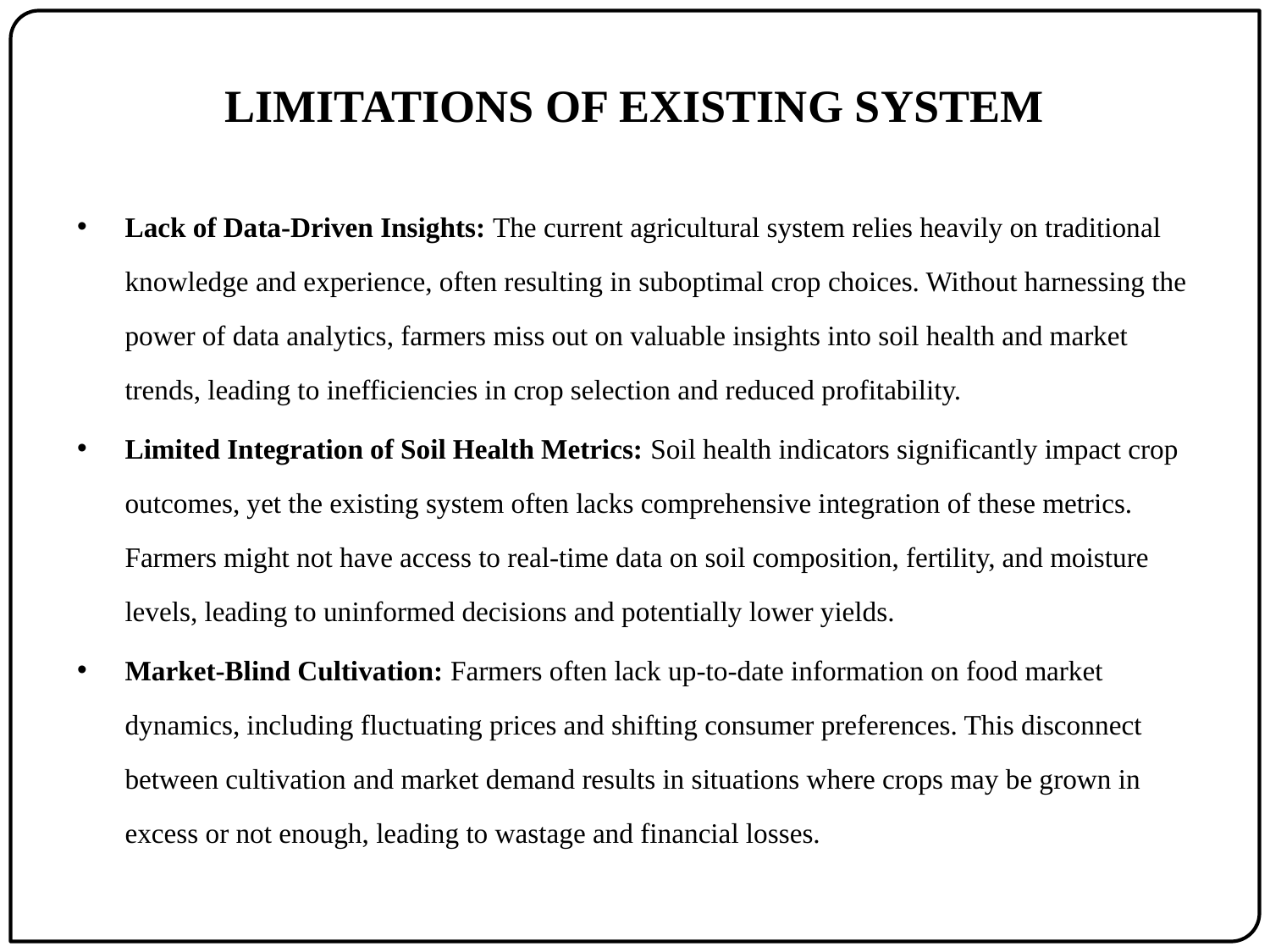

# LIMITATIONS OF EXISTING SYSTEM
Lack of Data-Driven Insights: The current agricultural system relies heavily on traditional knowledge and experience, often resulting in suboptimal crop choices. Without harnessing the power of data analytics, farmers miss out on valuable insights into soil health and market trends, leading to inefficiencies in crop selection and reduced profitability.
Limited Integration of Soil Health Metrics: Soil health indicators significantly impact crop outcomes, yet the existing system often lacks comprehensive integration of these metrics. Farmers might not have access to real-time data on soil composition, fertility, and moisture levels, leading to uninformed decisions and potentially lower yields.
Market-Blind Cultivation: Farmers often lack up-to-date information on food market dynamics, including fluctuating prices and shifting consumer preferences. This disconnect between cultivation and market demand results in situations where crops may be grown in excess or not enough, leading to wastage and financial losses.